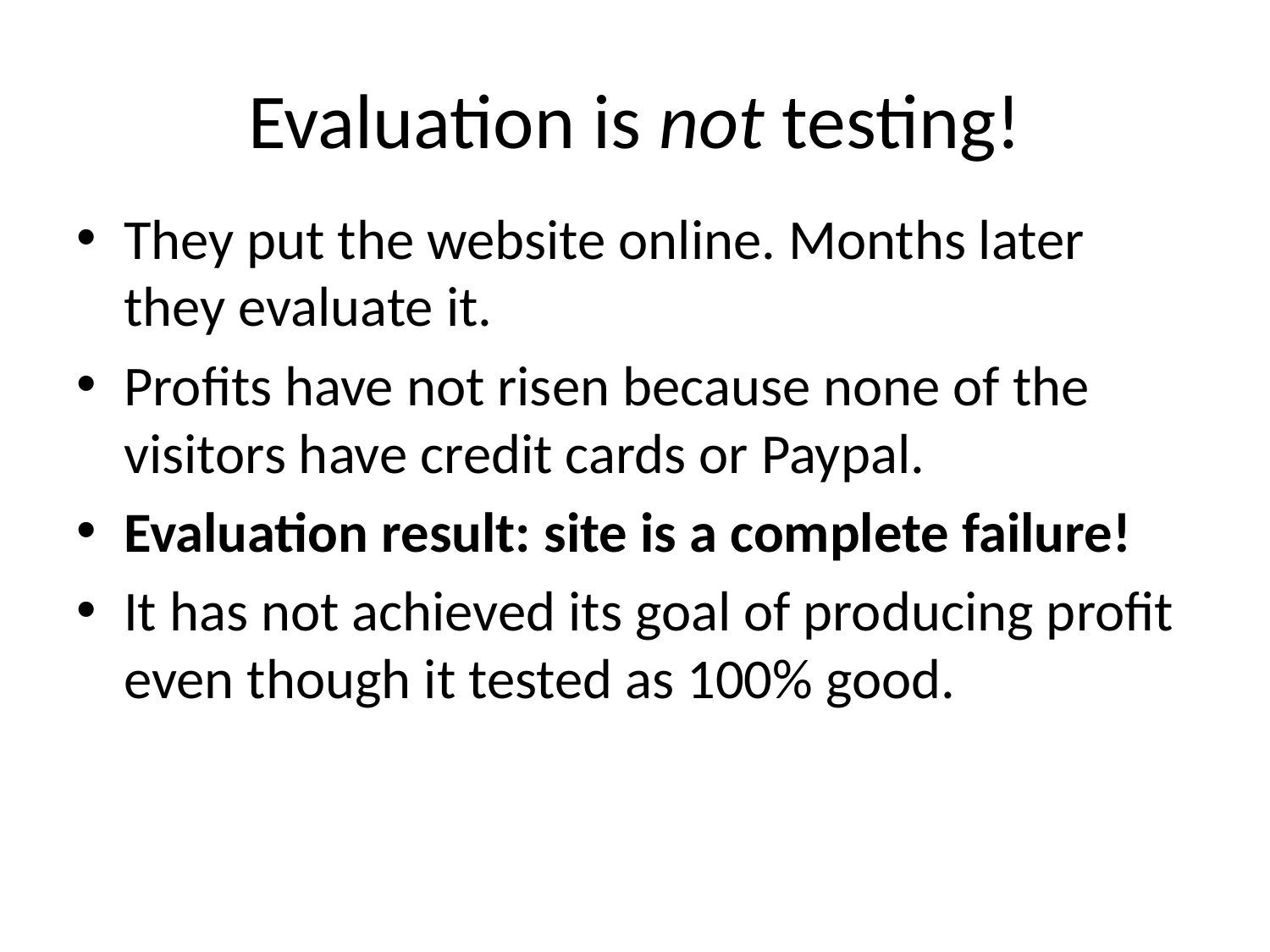

# Evaluation is not testing!
They put the website online. Months later they evaluate it.
Profits have not risen because none of the visitors have credit cards or Paypal.
Evaluation result: site is a complete failure!
It has not achieved its goal of producing profit even though it tested as 100% good.